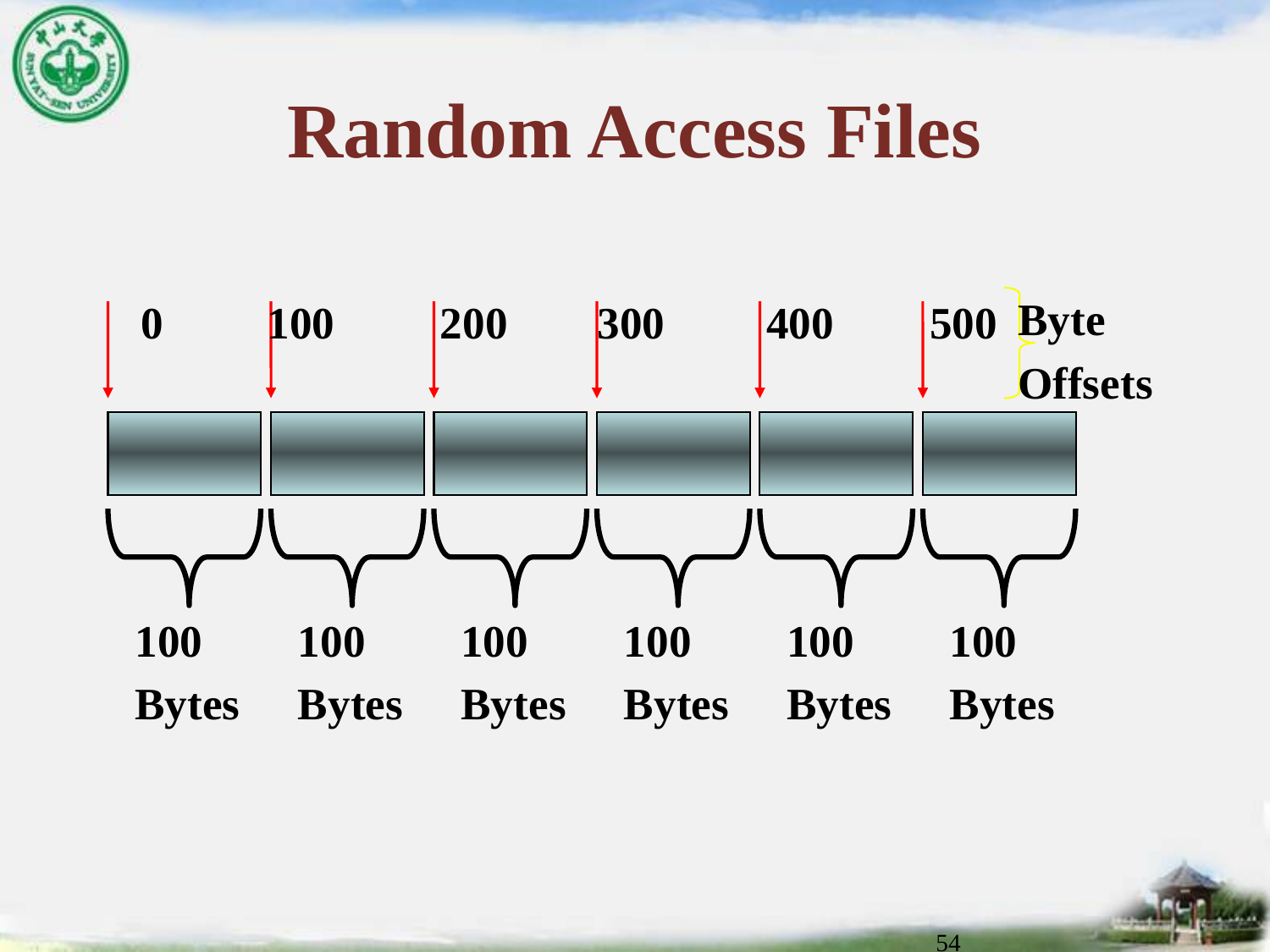

# Random Access Files
Byte
Offsets
0
100
200
300
400
500

100
Bytes
100
Bytes
100
Bytes
100
Bytes
100
Bytes
100
Bytes
54